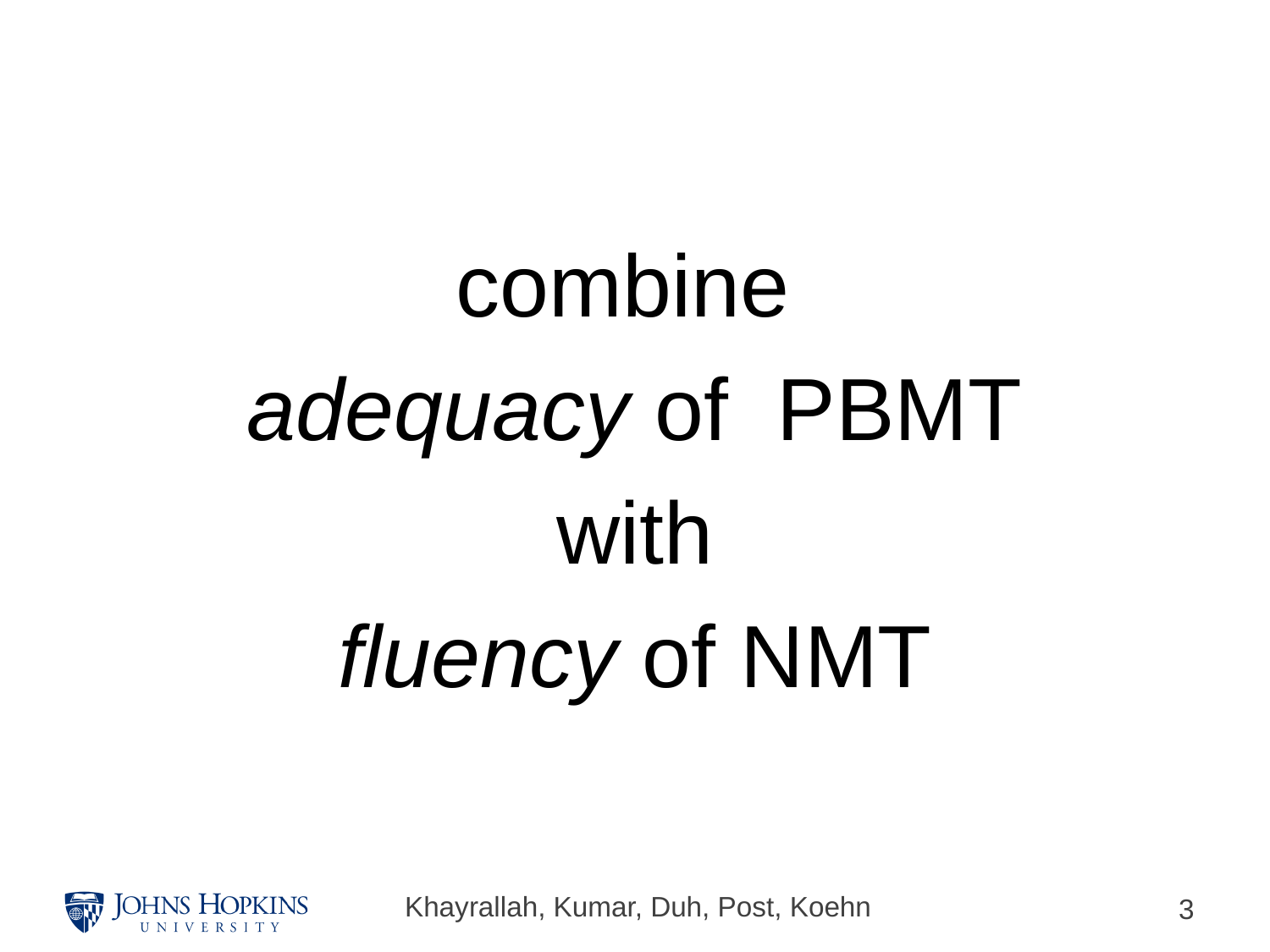

#
combine
adequacy of  PBMT
with
fluency of NMT
Khayrallah, Kumar, Duh, Post, Koehn